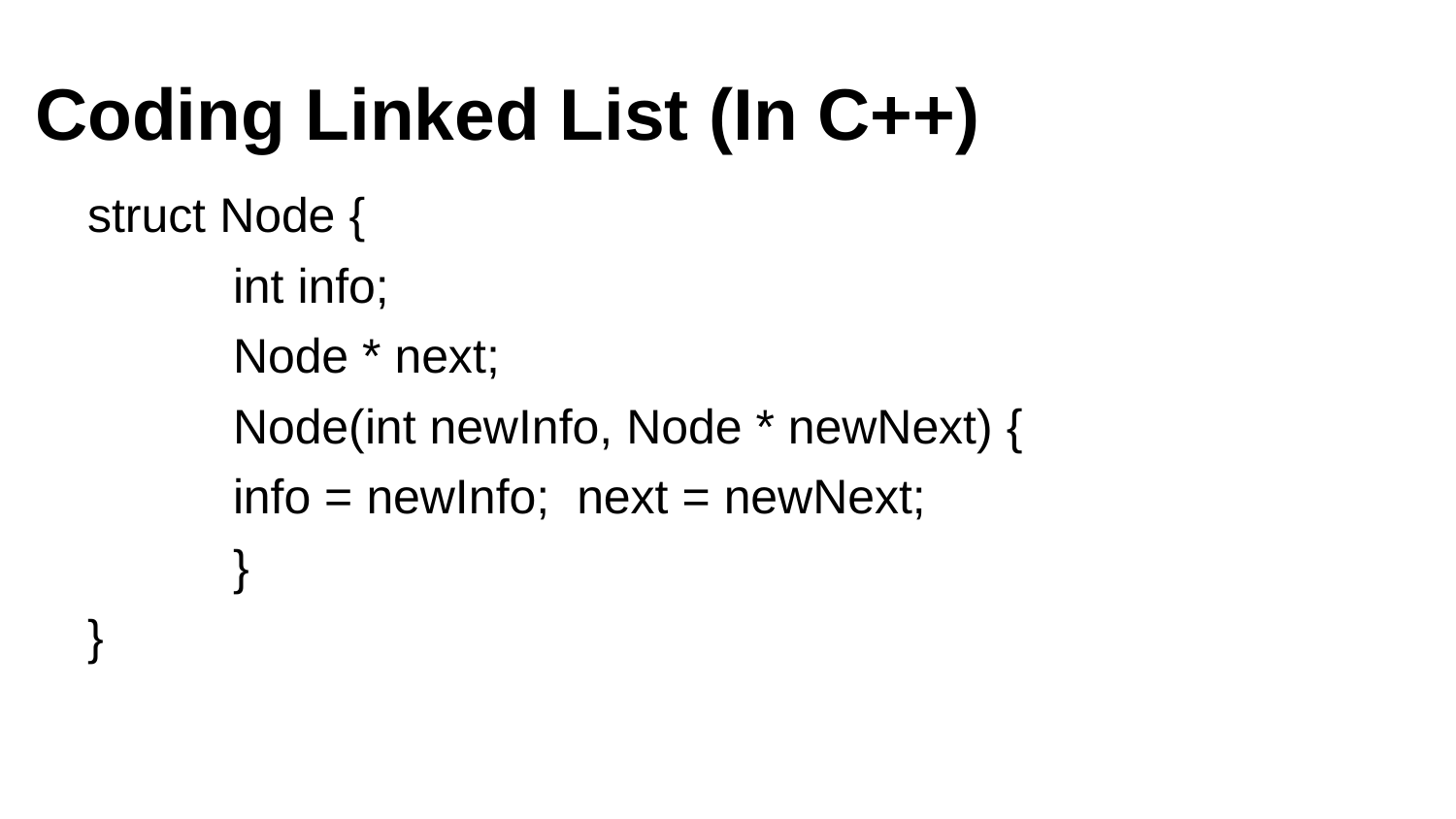

# Coding Linked List (In C++)
struct Node {
	int info;
	Node * next;
	Node(int newInfo, Node * newNext) {
info = newInfo;  next = newNext;
	}
}